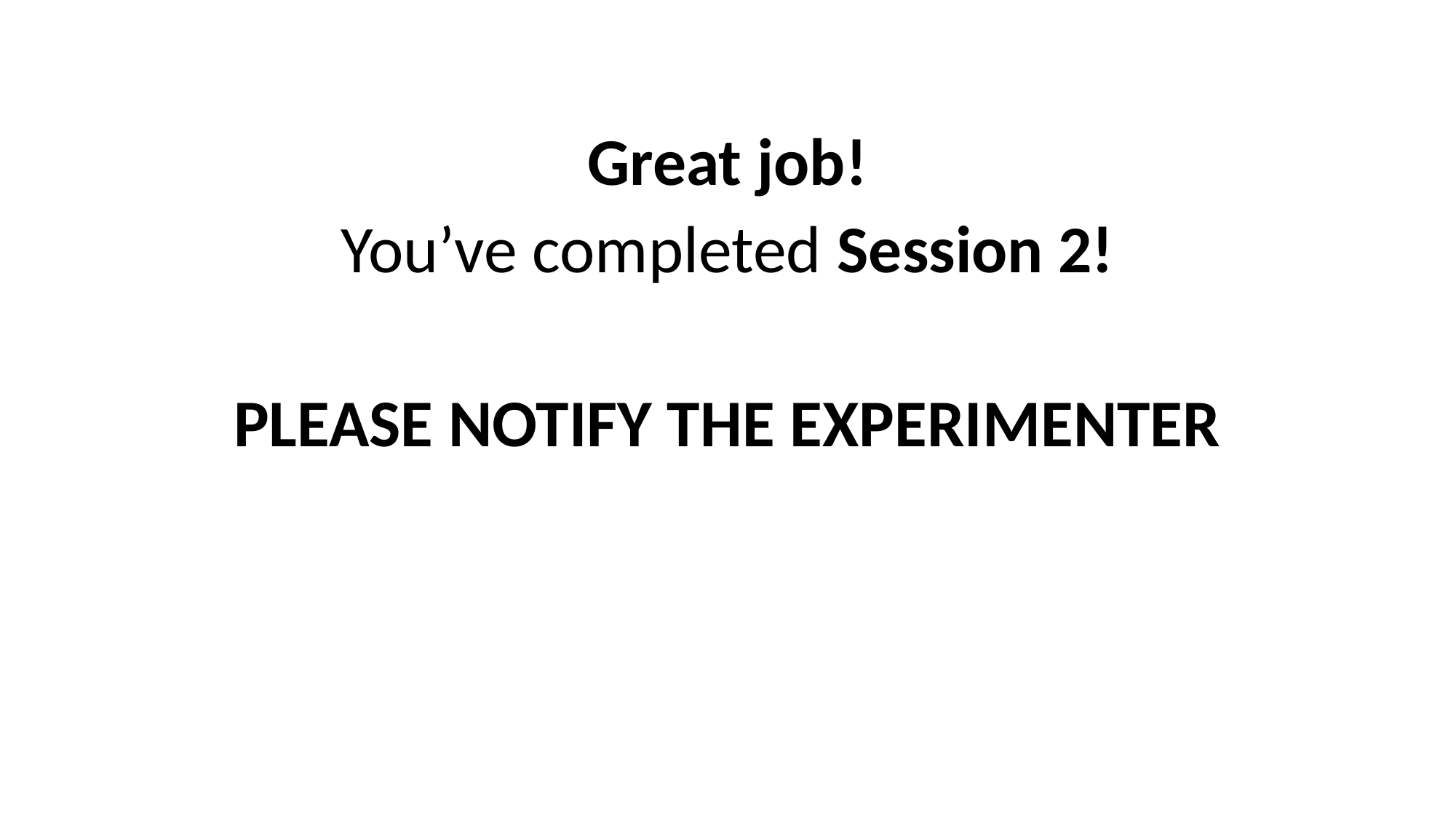

Great job!
You’ve completed Session 2!

PLEASE NOTIFY THE EXPERIMENTER